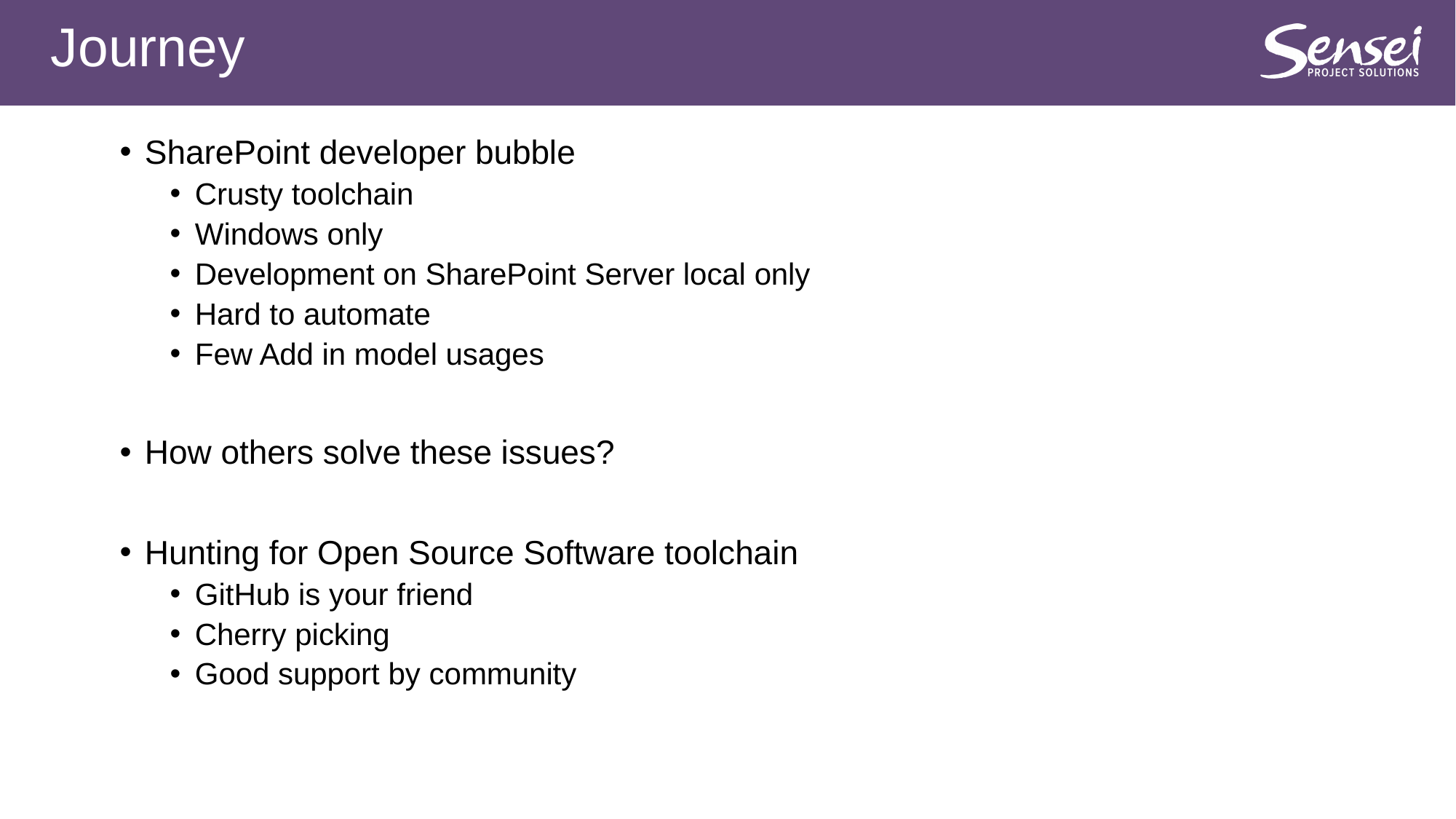

# Journey
SharePoint developer bubble
Crusty toolchain
Windows only
Development on SharePoint Server local only
Hard to automate
Few Add in model usages

How others solve these issues?

Hunting for Open Source Software toolchain
GitHub is your friend
Cherry picking
Good support by community